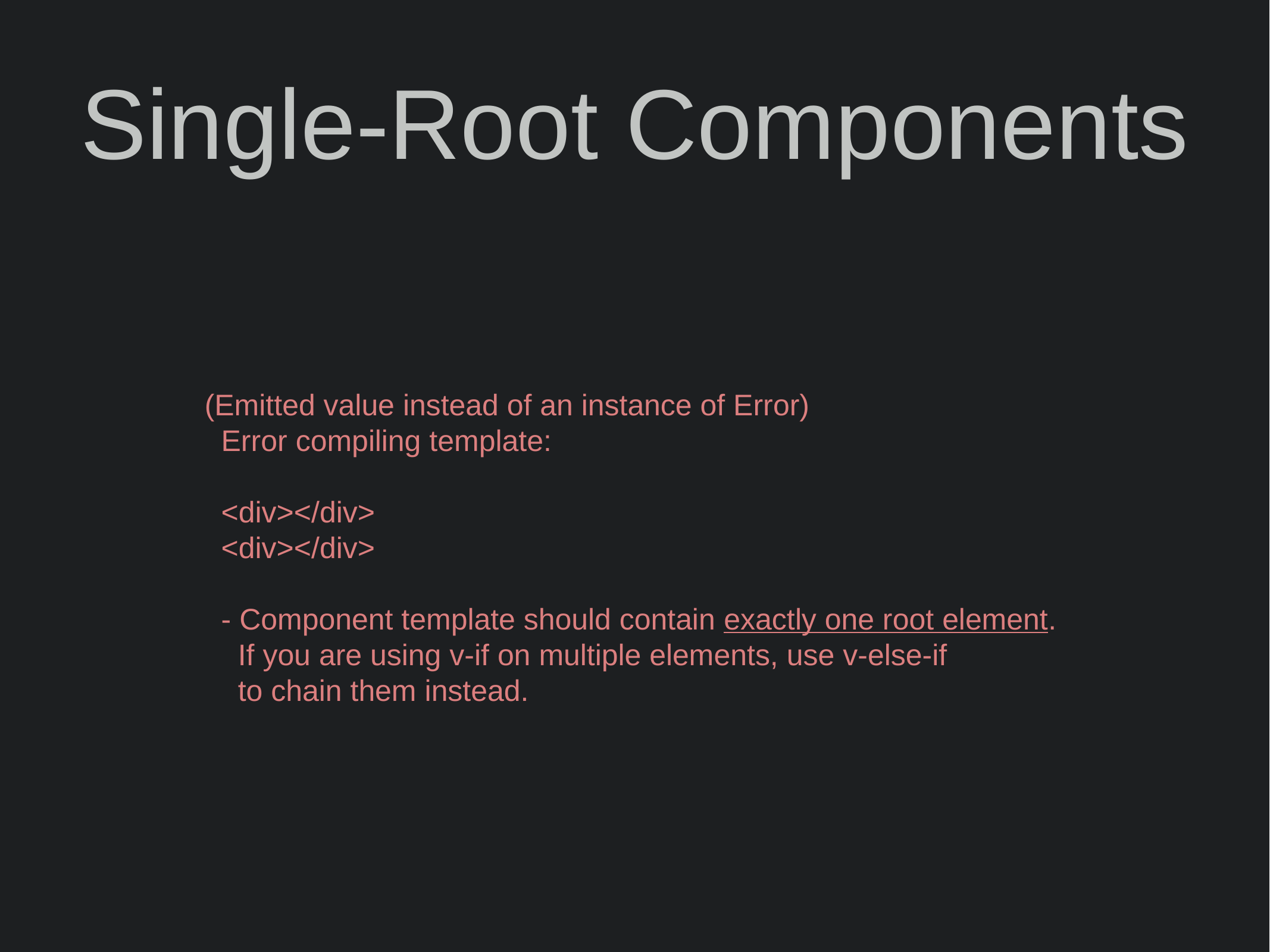

Single-Root Components
(Emitted value instead of an instance of Error)
  Error compiling template:

  <div></div>
  <div></div>

  - Component template should contain exactly one root element.
    If you are using v-if on multiple elements, use v-else-if
    to chain them instead.